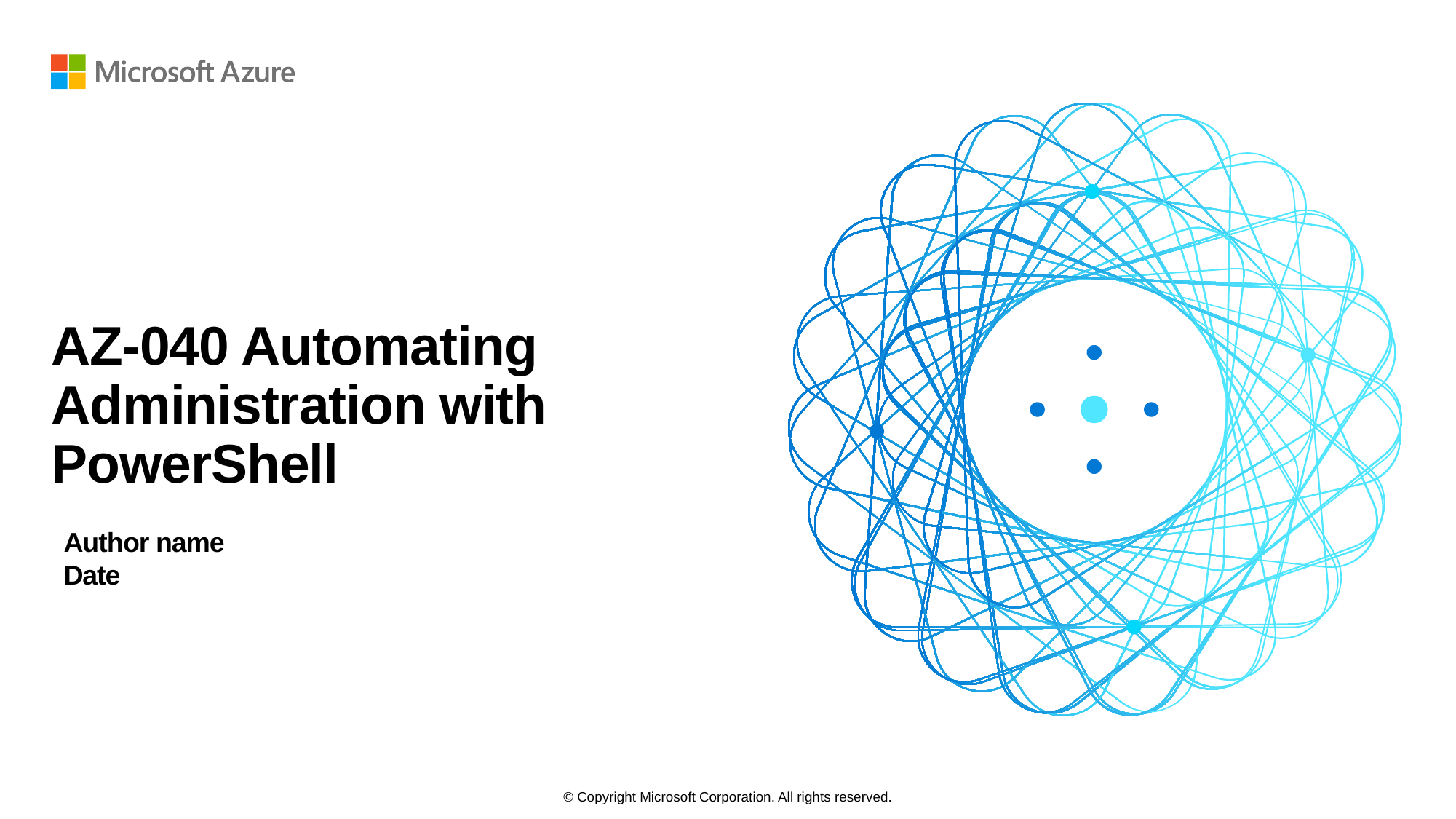

# AZ-040 Automating Administration with PowerShell
Author name
Date